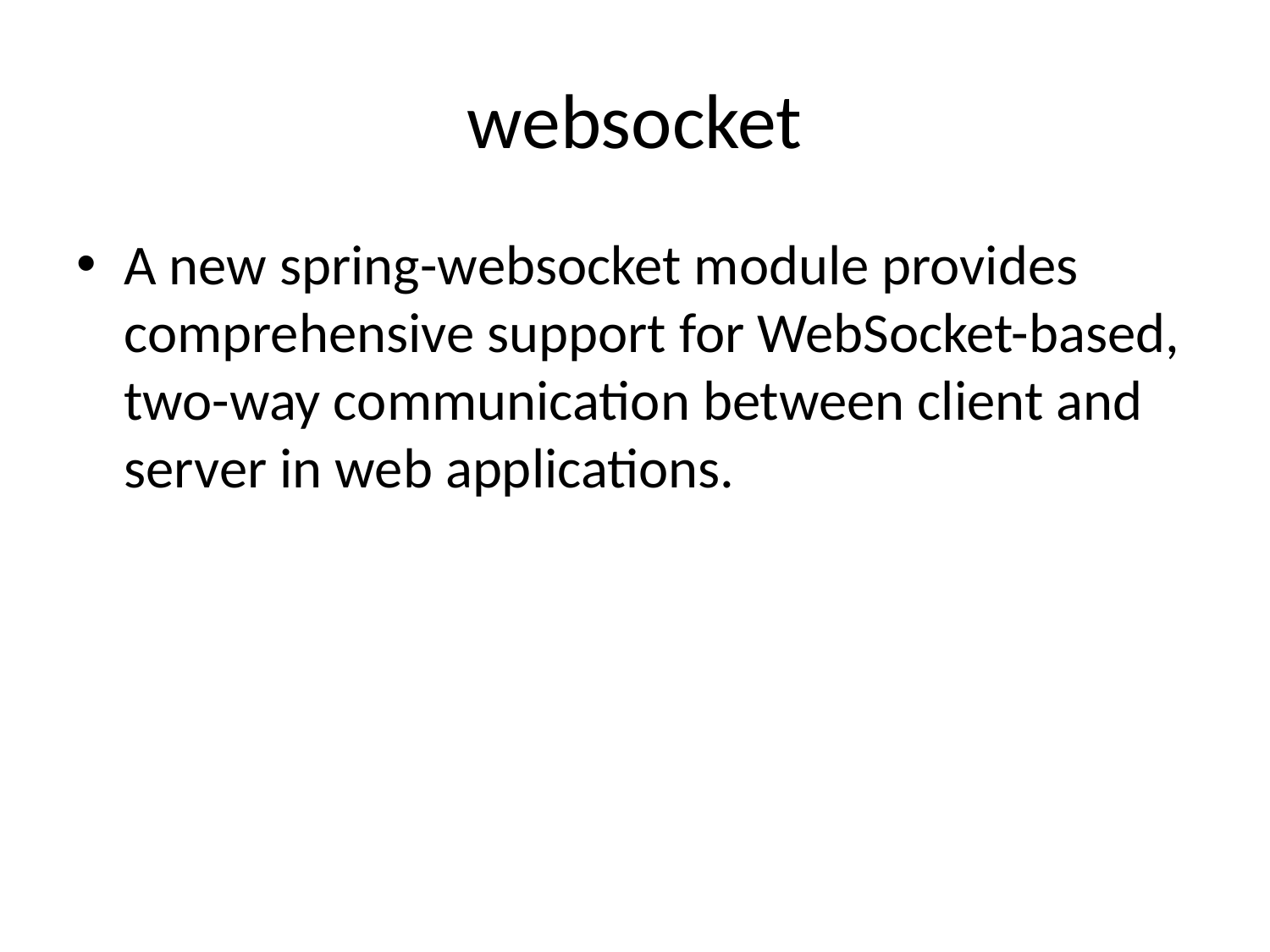

# websocket
A new spring-websocket module provides comprehensive support for WebSocket-based, two-way communication between client and server in web applications.